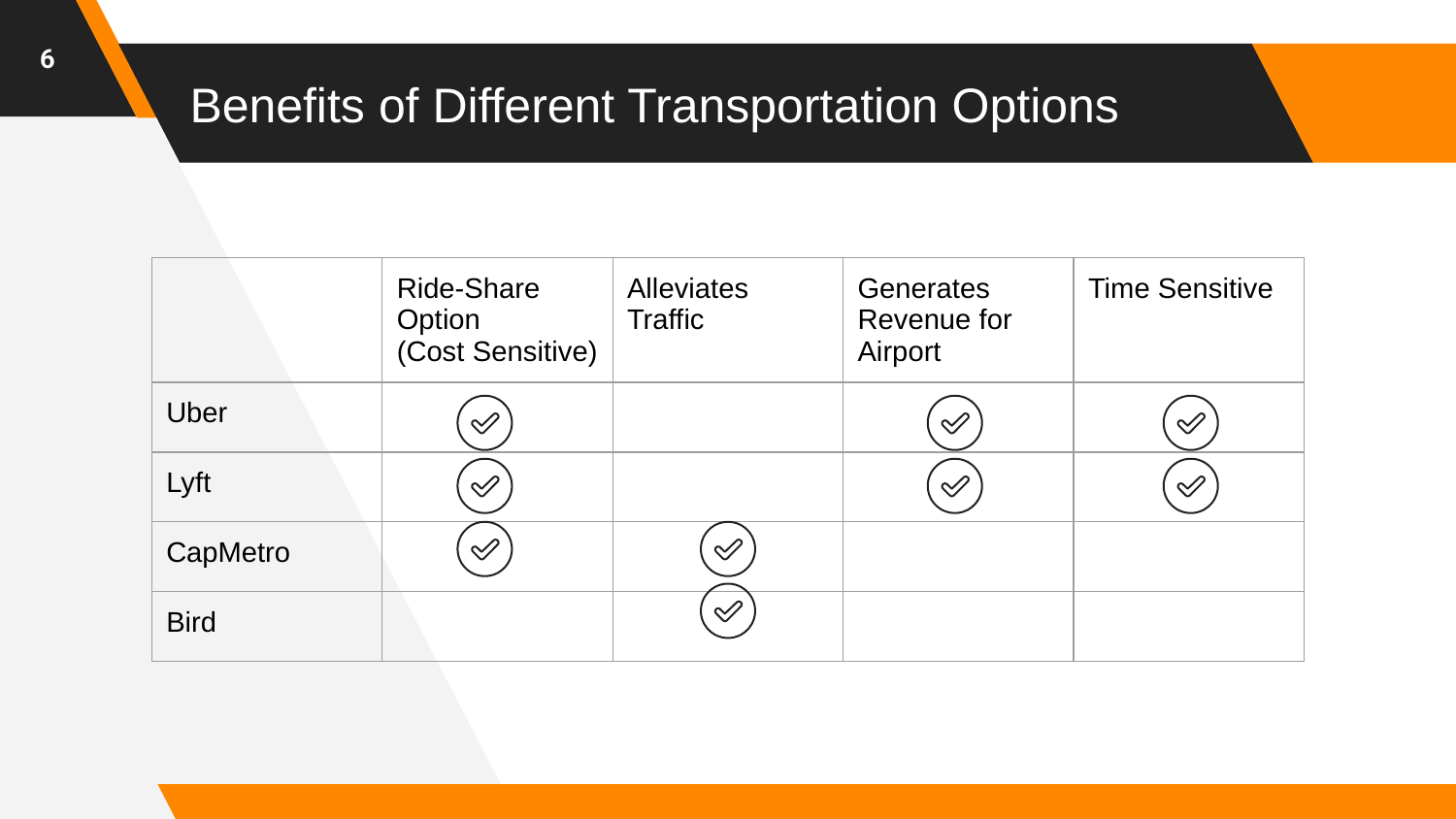

6
# Benefits of Different Transportation Options
|  | Ride-Share Option (Cost Sensitive) | Alleviates Traffic | Generates Revenue for Airport | Time Sensitive |
| --- | --- | --- | --- | --- |
| Uber |  |  |  |  |
| Lyft |  |  |  |  |
| CapMetro |  |  |  |  |
| Bird |  |  |  |  |